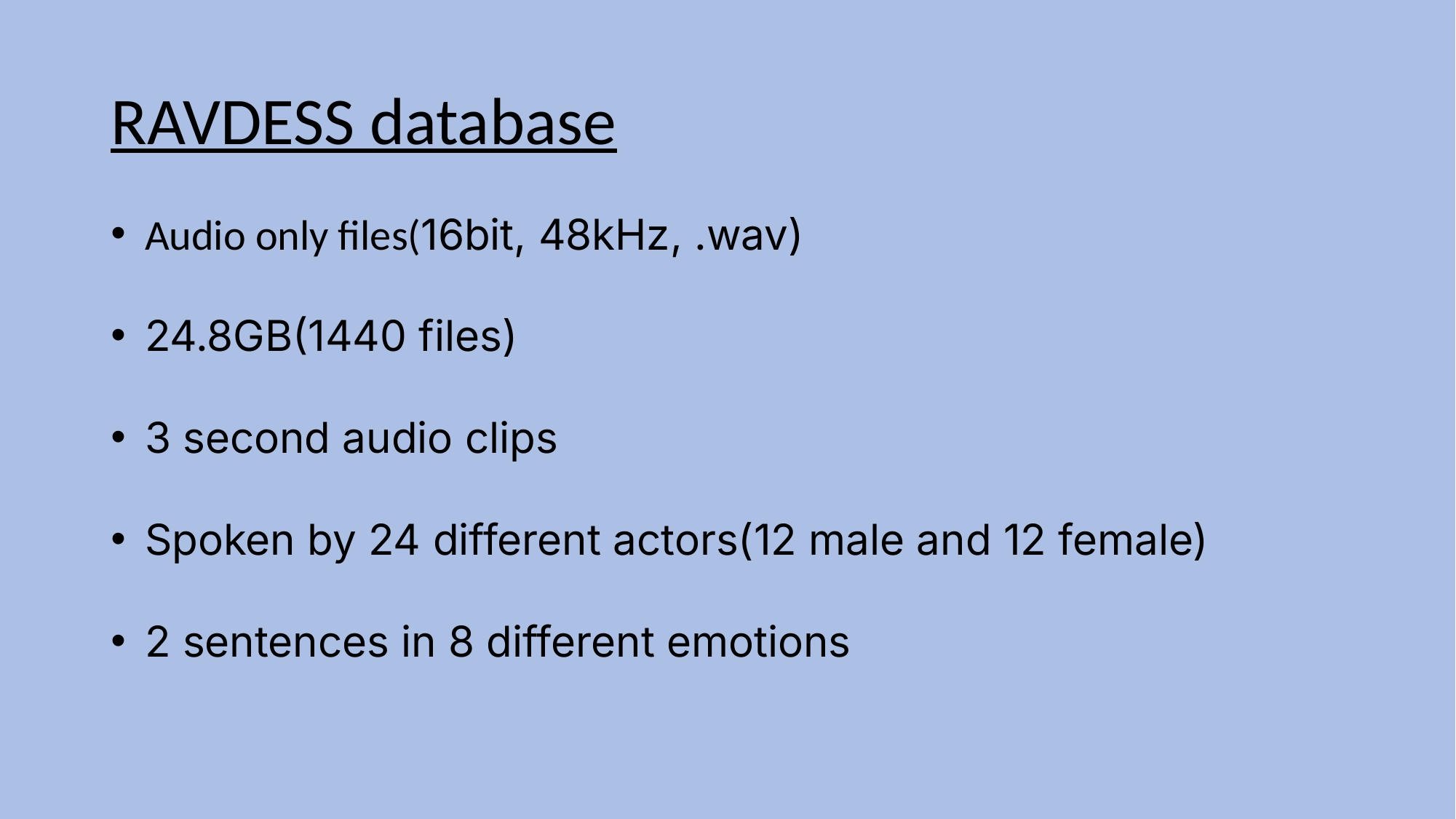

# RAVDESS database
Audio only files(16bit, 48kHz, .wav)

24.8GB(1440 files)

3 second audio clips

Spoken by 24 different actors(12 male and 12 female)

2 sentences in 8 different emotions